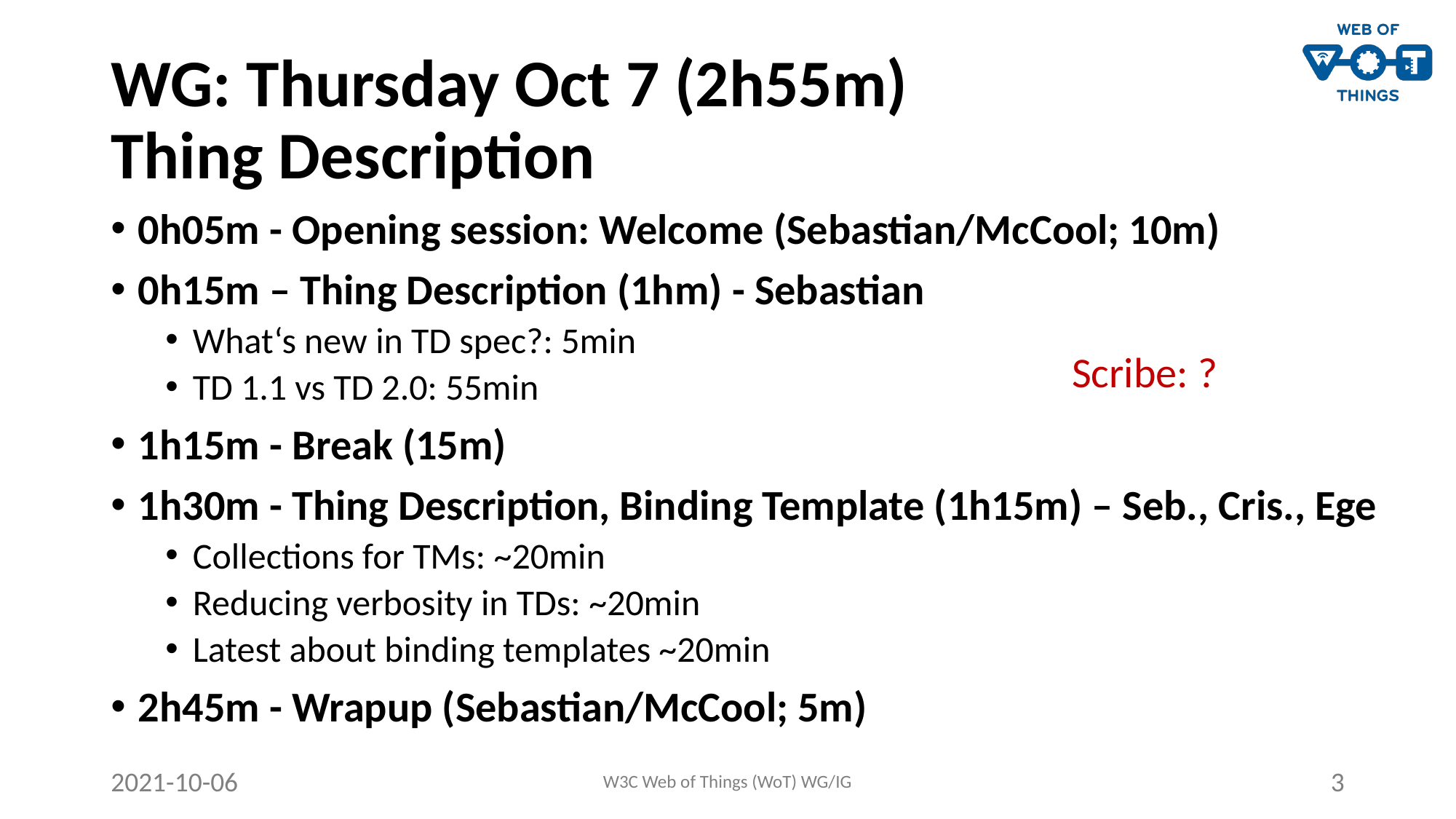

# WG: Thursday Oct 7 (2h55m) Thing Description
0h05m - Opening session: Welcome (Sebastian/McCool; 10m)
0h15m – Thing Description (1hm) - Sebastian
What‘s new in TD spec?: 5min
TD 1.1 vs TD 2.0: 55min
1h15m - Break (15m)
1h30m - Thing Description, Binding Template (1h15m) – Seb., Cris., Ege
Collections for TMs: ~20min
Reducing verbosity in TDs: ~20min
Latest about binding templates ~20min
2h45m - Wrapup (Sebastian/McCool; 5m)

Scribe: ?
2021-10-06
W3C Web of Things (WoT) WG/IG
3